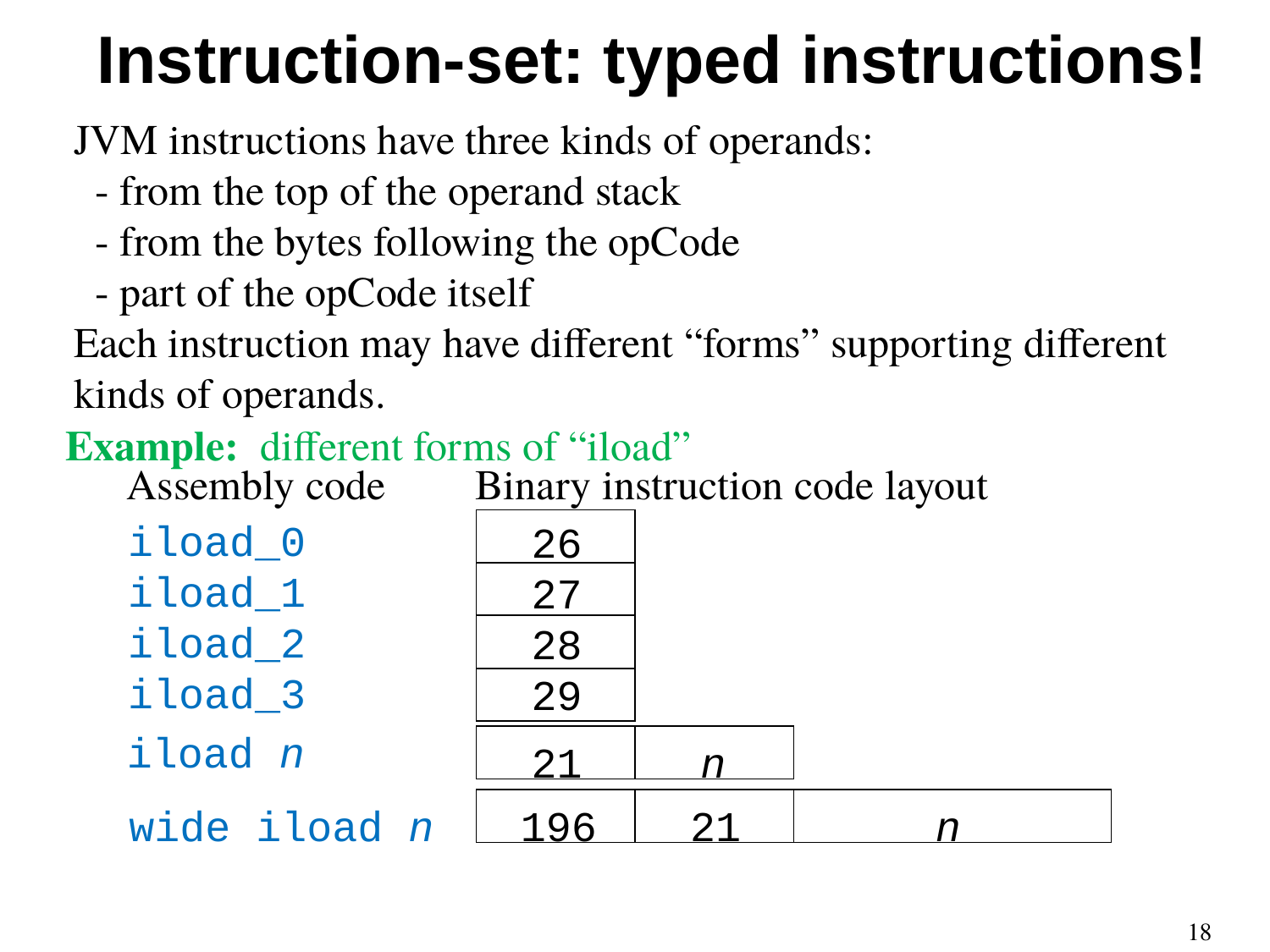

Instruction-set: typed instructions!
JVM instructions have three kinds of operands:
  - from the top of the operand stack
  - from the bytes following the opCode
  - part of the opCode itself
Each instruction may have different “forms” supporting different kinds of operands.
Example:  different forms of “iload”
Assembly code
Binary instruction code layout
iload_0
iload_1
iload_2
iload_3
26
27
28
29

iload n

21
n

wide iload n
196
21
n
18